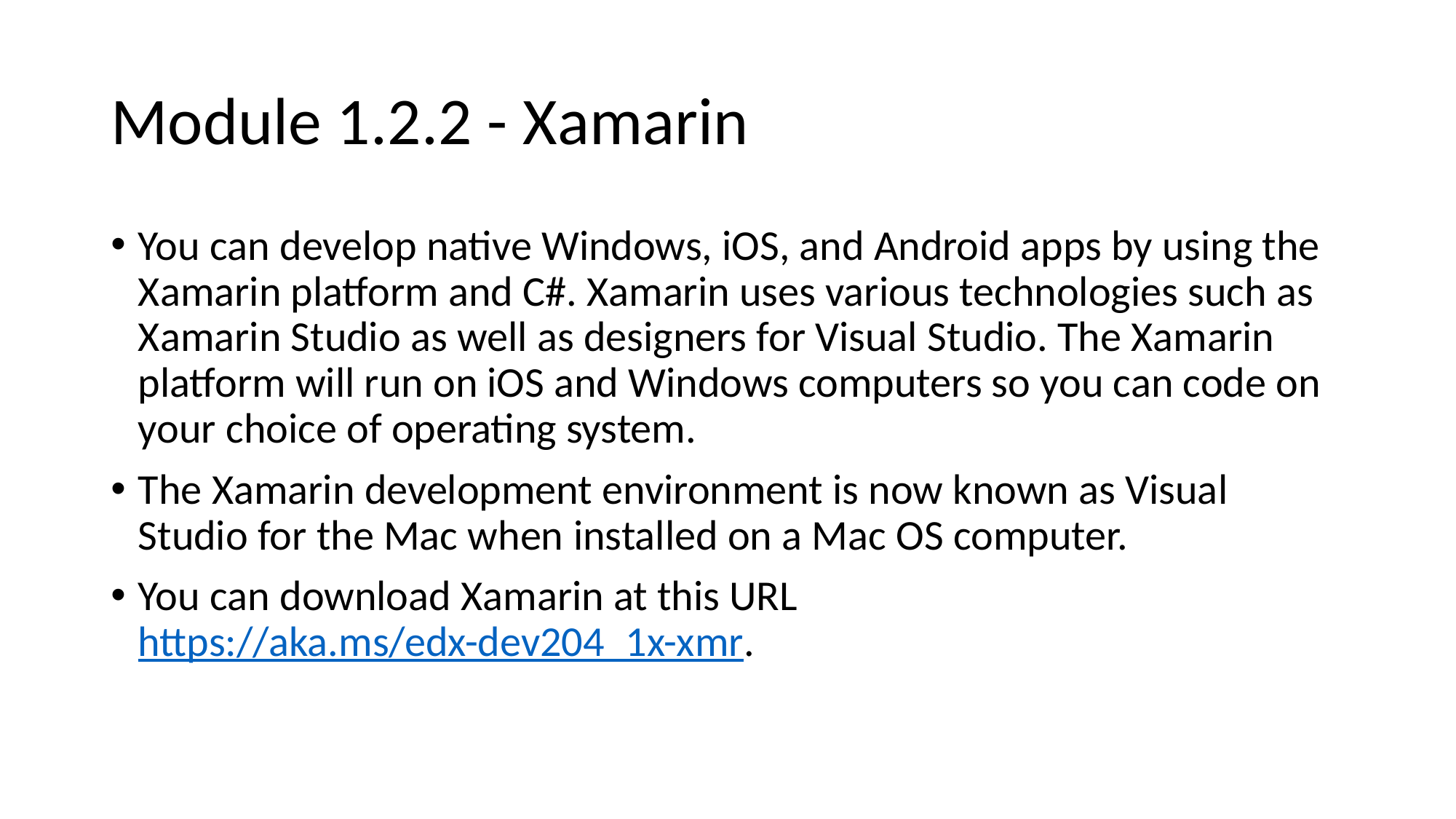

# Module 1.2.2 - Xamarin
You can develop native Windows, iOS, and Android apps by using the Xamarin platform and C#. Xamarin uses various technologies such as Xamarin Studio as well as designers for Visual Studio. The Xamarin platform will run on iOS and Windows computers so you can code on your choice of operating system.
The Xamarin development environment is now known as Visual Studio for the Mac when installed on a Mac OS computer.
You can download Xamarin at this URL  https://aka.ms/edx-dev204_1x-xmr.